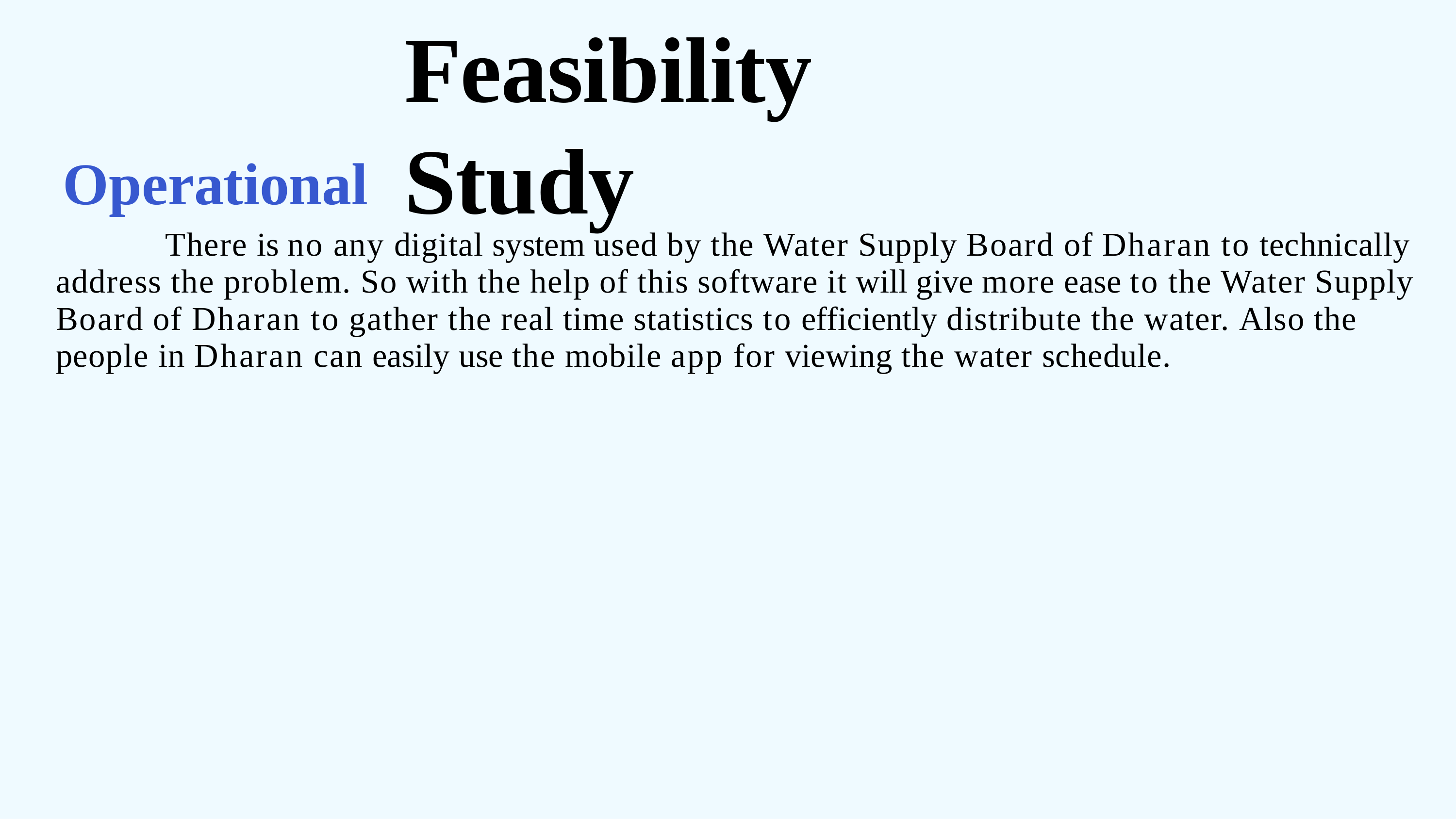

# Feasibility Study
Operational
There is no any digital system used by the Water Supply Board of Dharan to technically address the problem. So with the help of this software it will give more ease to the Water Supply Board of Dharan to gather the real time statistics to efficiently distribute the water. Also the people in Dharan can easily use the mobile app for viewing the water schedule.